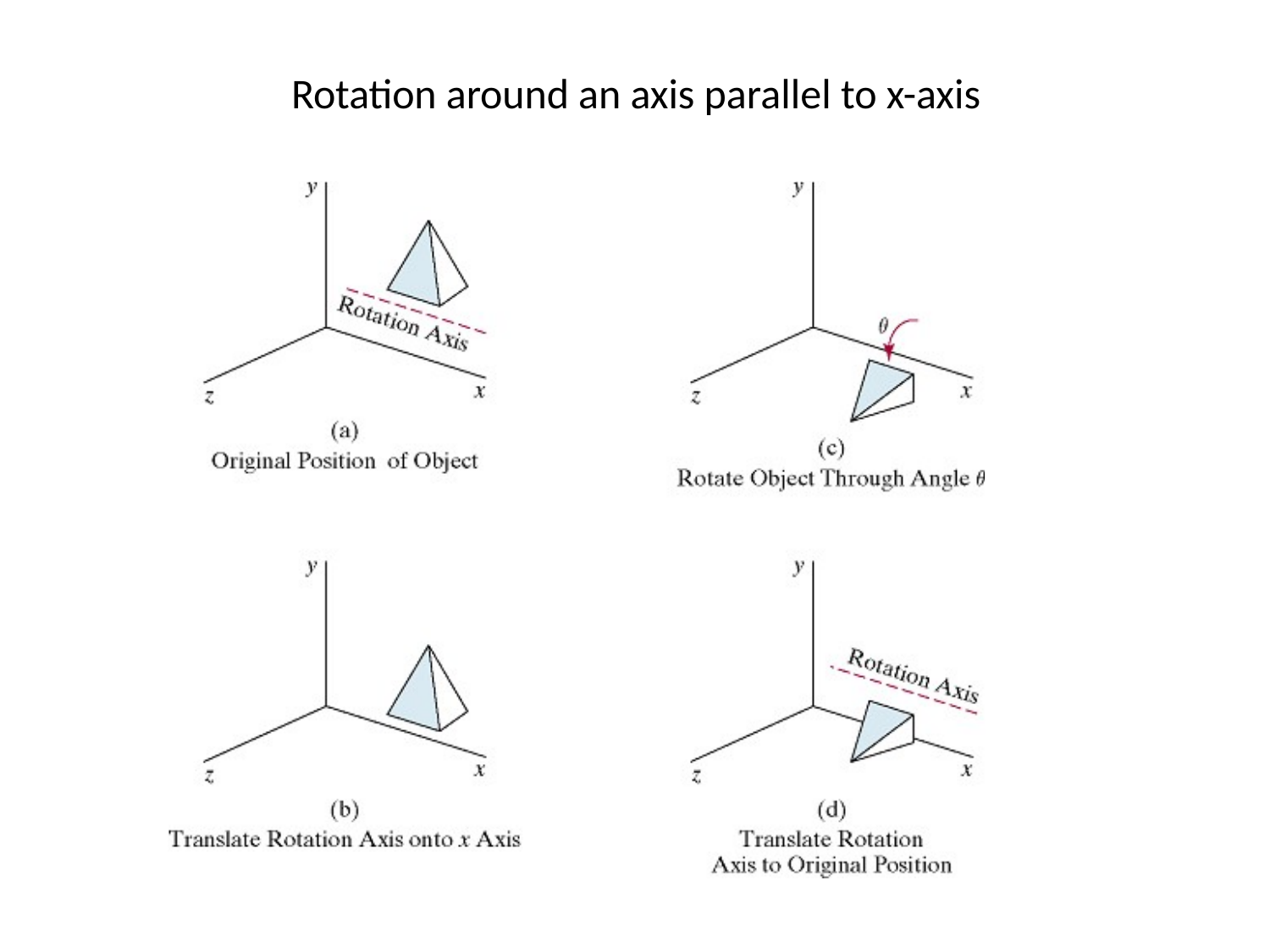

# Rotation around an axis parallel to x-axis